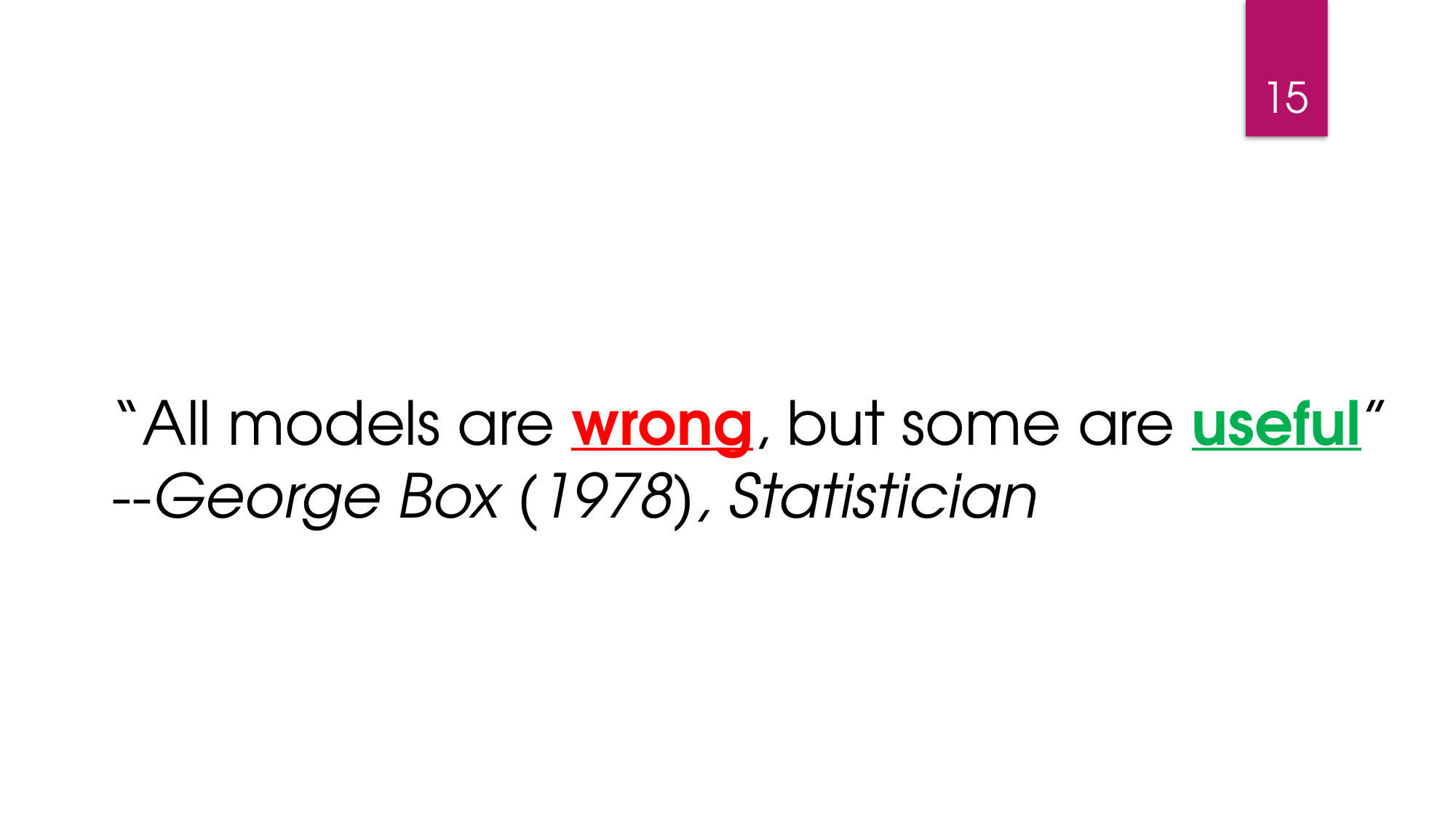

15
“All models are wrong, but some are useful”
--George Box (1978), Statistician